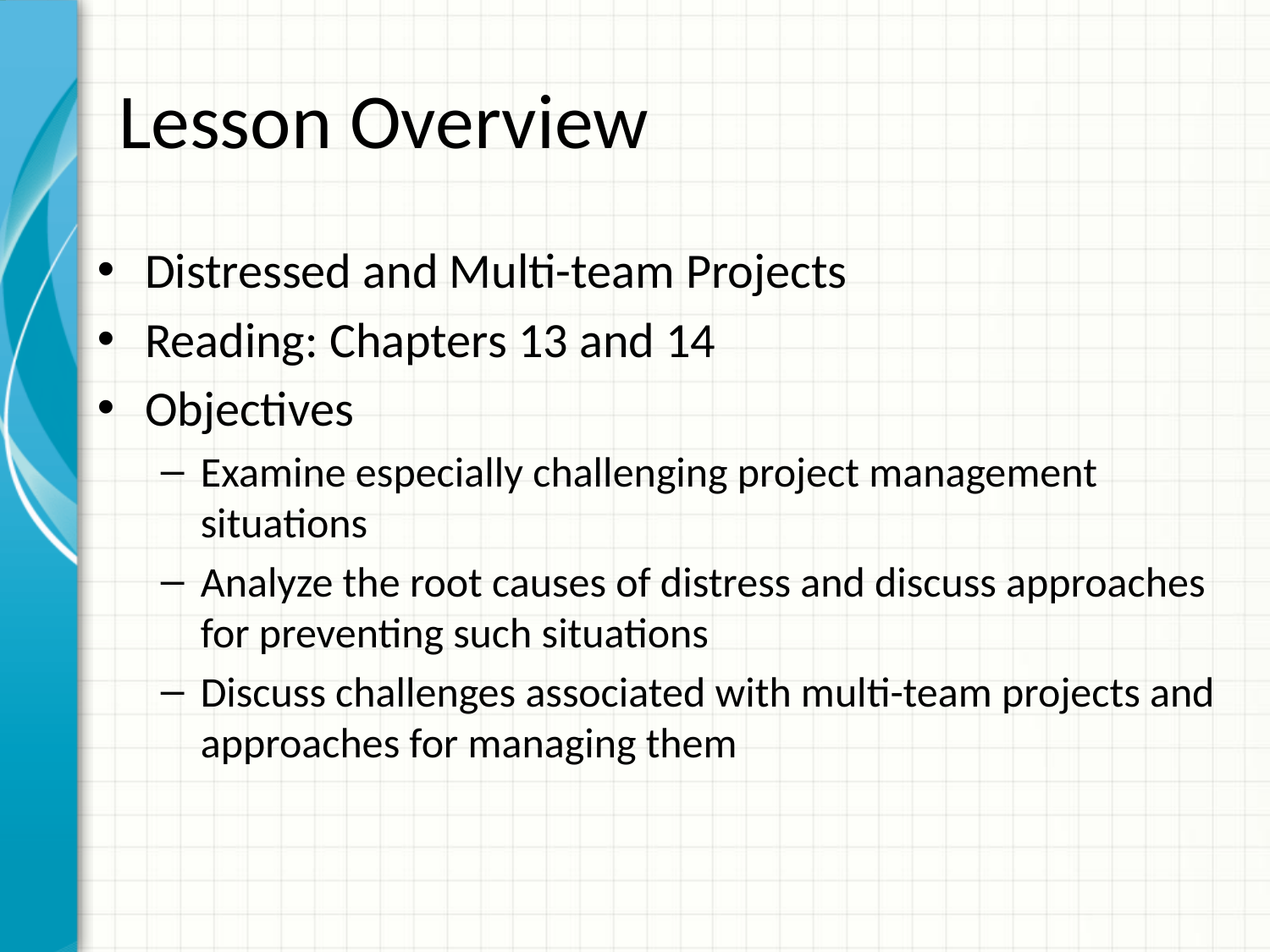

# Lesson Overview
Distressed and Multi-team Projects
Reading: Chapters 13 and 14
Objectives
Examine especially challenging project management situations
Analyze the root causes of distress and discuss approaches for preventing such situations
Discuss challenges associated with multi-team projects and approaches for managing them